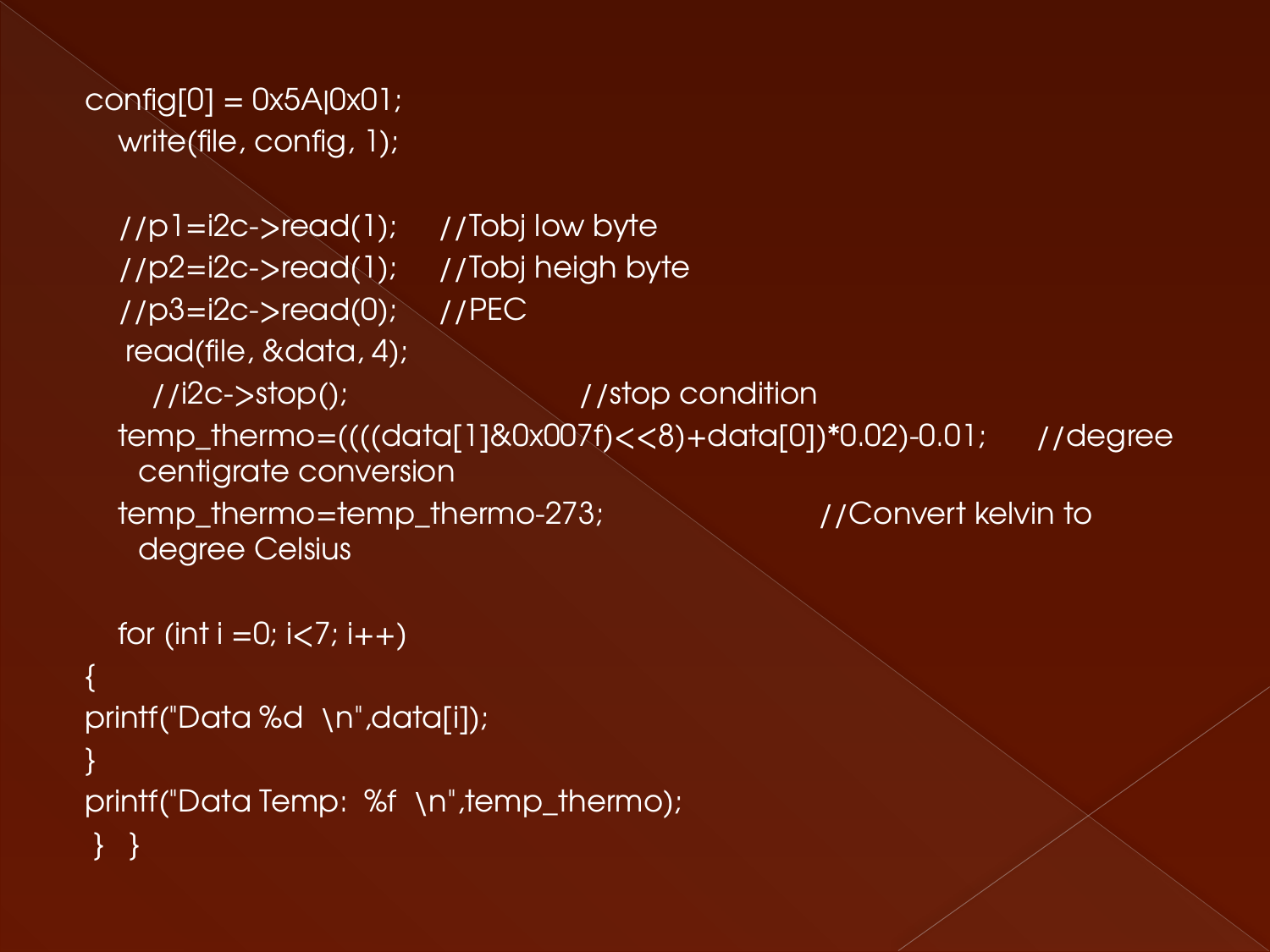

config[0] = 0x5A|0x01;
    write(file, config, 1);

    //p1=i2c->read(1);     //Tobj low byte
    //p2=i2c->read(1);     //Tobj heigh byte
    //p3=i2c->read(0);     //PEC
     read(file, &data, 4);
        //i2c->stop();                            //stop condition
    temp_thermo=((((data[1]&0x007f)<<8)+data[0])*0.02)-0.01;      //degree centigrate conversion
    temp_thermo=temp_thermo-273;                          //Convert kelvin to degree Celsius

    for (int i =0; i<7; i++)
{
printf("Data %d  \n",data[i]);
}
printf("Data Temp:  %f  \n",temp_thermo);
 }   }